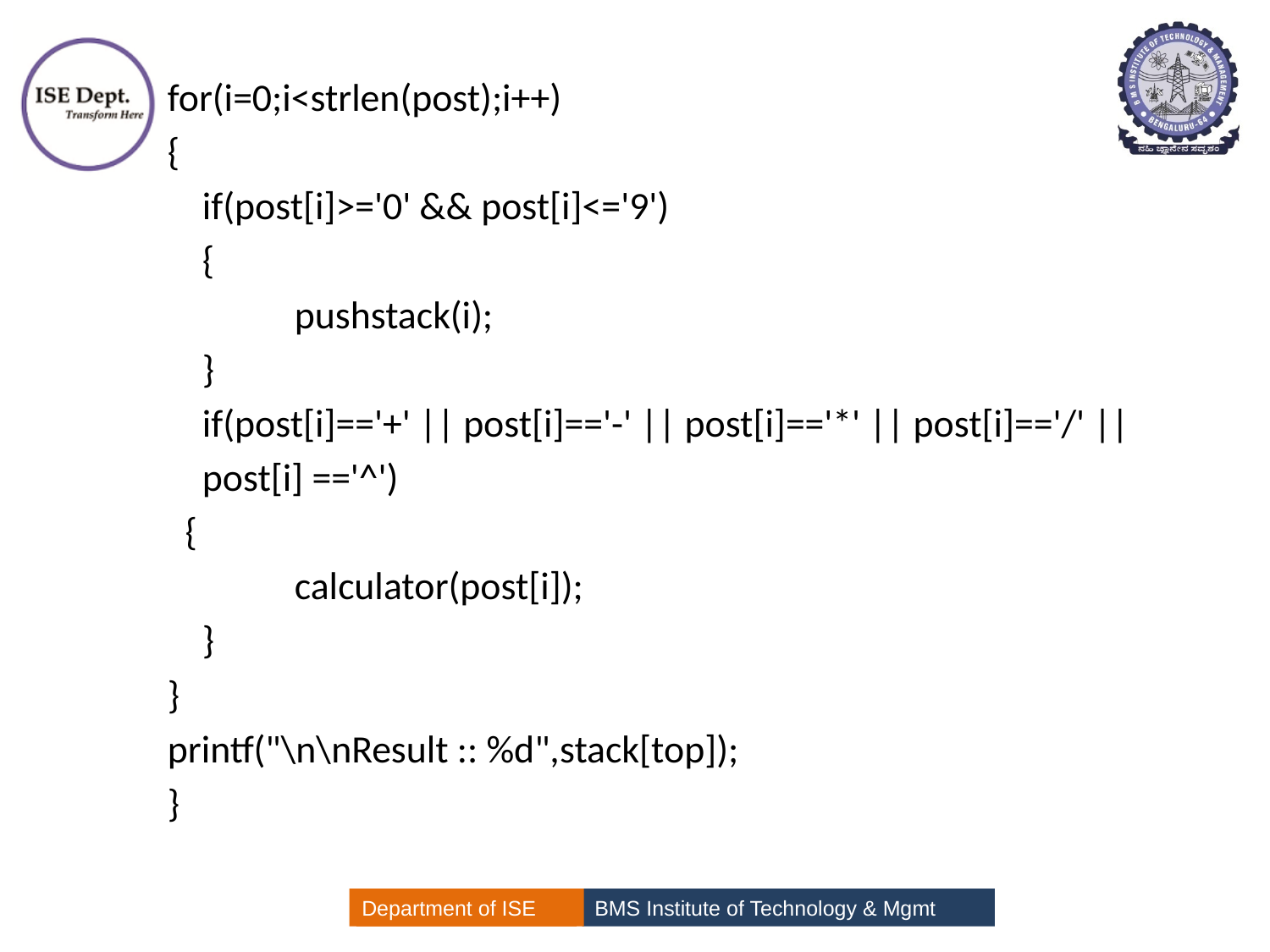

for(i=0;i<strlen(post);i++)
{
    if(post[i]>='0' && post[i]<='9')
    {
	pushstack(i);
    }
    if(post[i]=='+' || post[i]=='-' || post[i]=='*' || post[i]=='/' ||
    post[i] =='^')
  {
	calculator(post[i]);
    }
}
printf("\n\nResult :: %d",stack[top]);
}